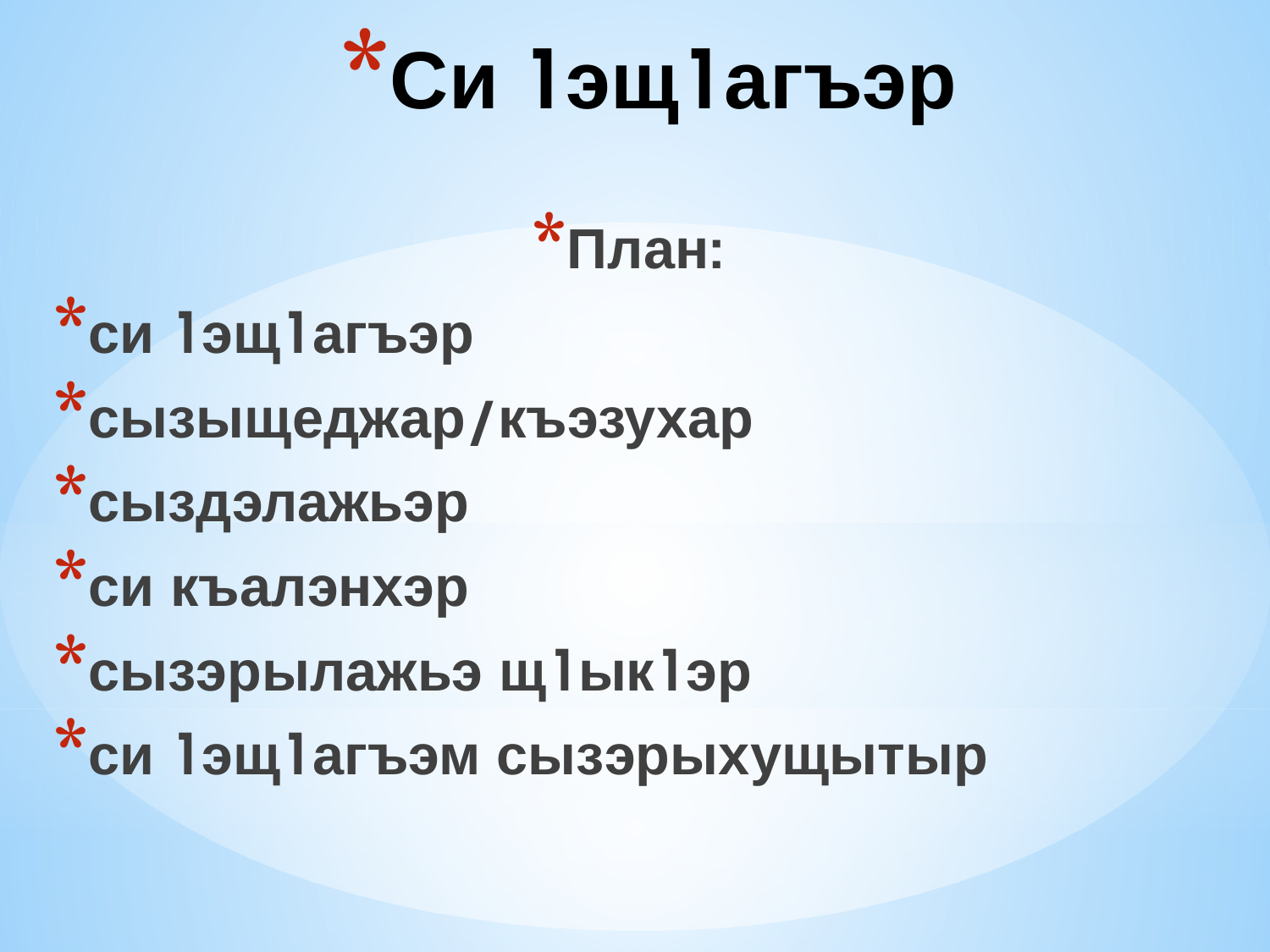

# Си 1эщ1агъэр
План:
си 1эщ1агъэр
сызыщеджар/къэзухар
сыздэлажьэр
си къалэнхэр
сызэрылажьэ щ1ык1эр
си 1эщ1агъэм сызэрыхущытыр